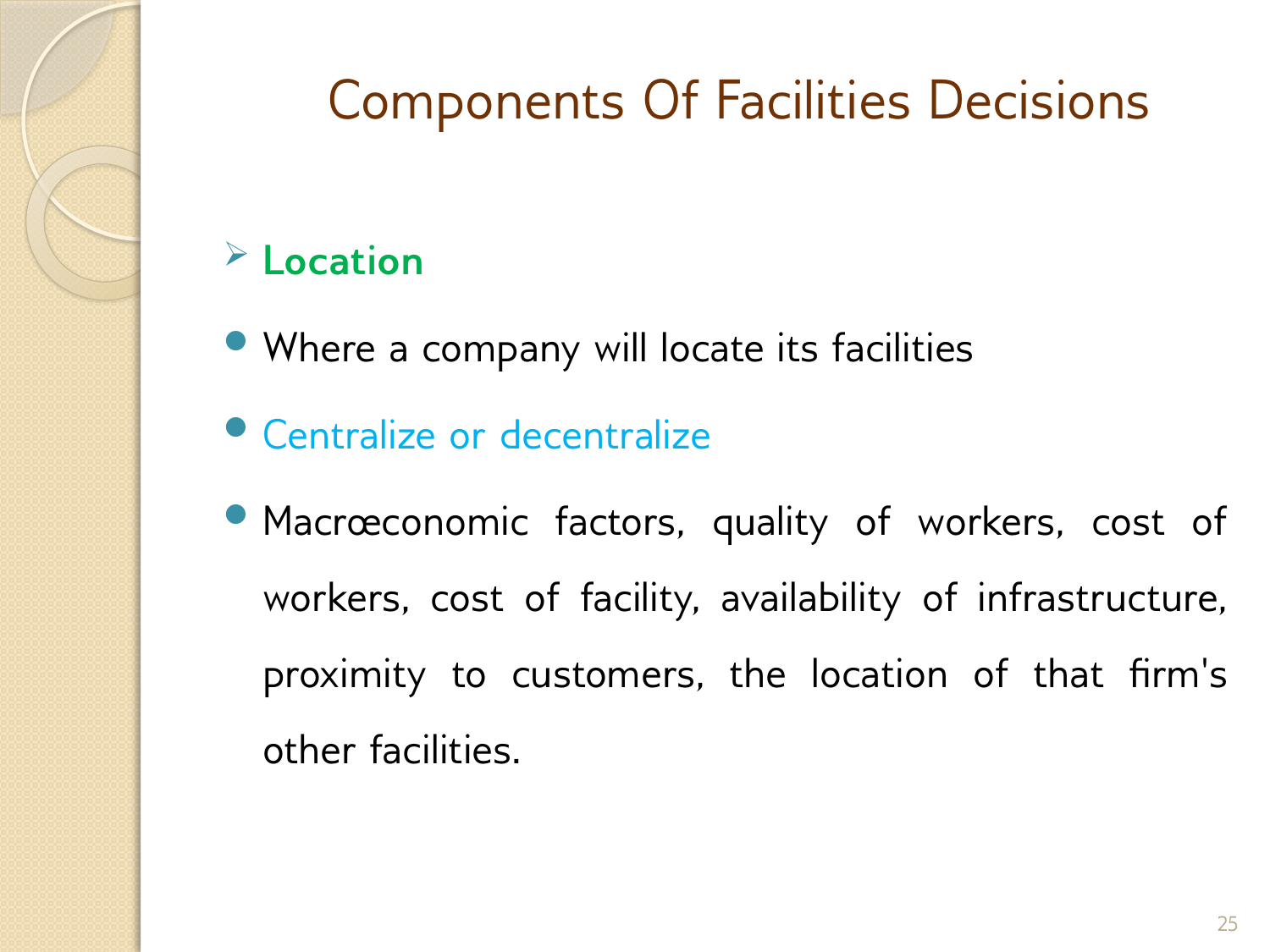

Components Of Facilities Decisions
Location
Where a company will locate its facilities
Centralize or decentralize
Macroeconomic factors, quality of workers, cost of workers, cost of facility, availability of infrastructure, proximity to customers, the location of that firm's other facilities.

25